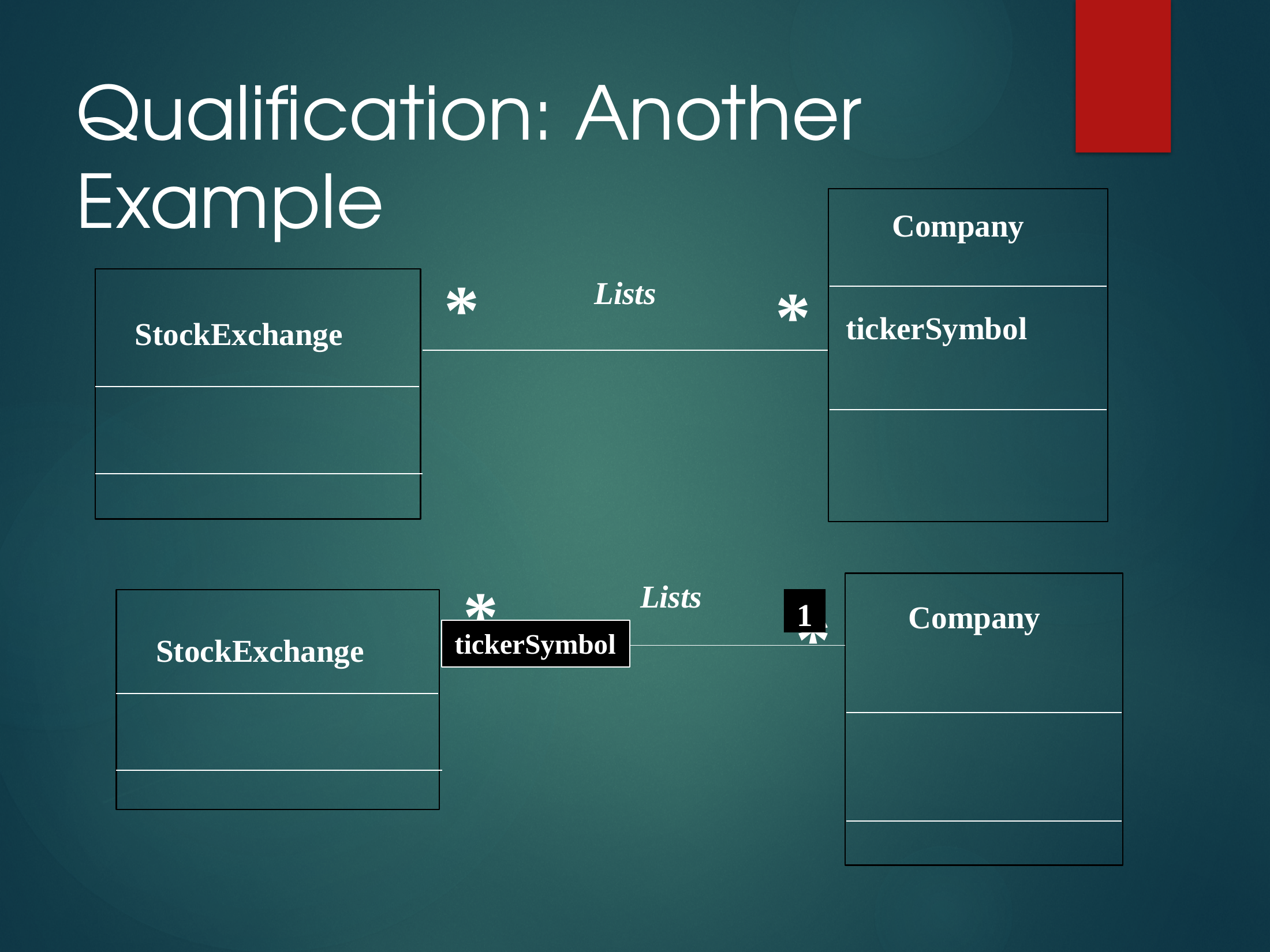

# Qualification: Another
Example

Company
*

*
Lists

tickerSymbol
StockExchange
*

Lists
1

Company
*

tickerSymbol
StockExchange